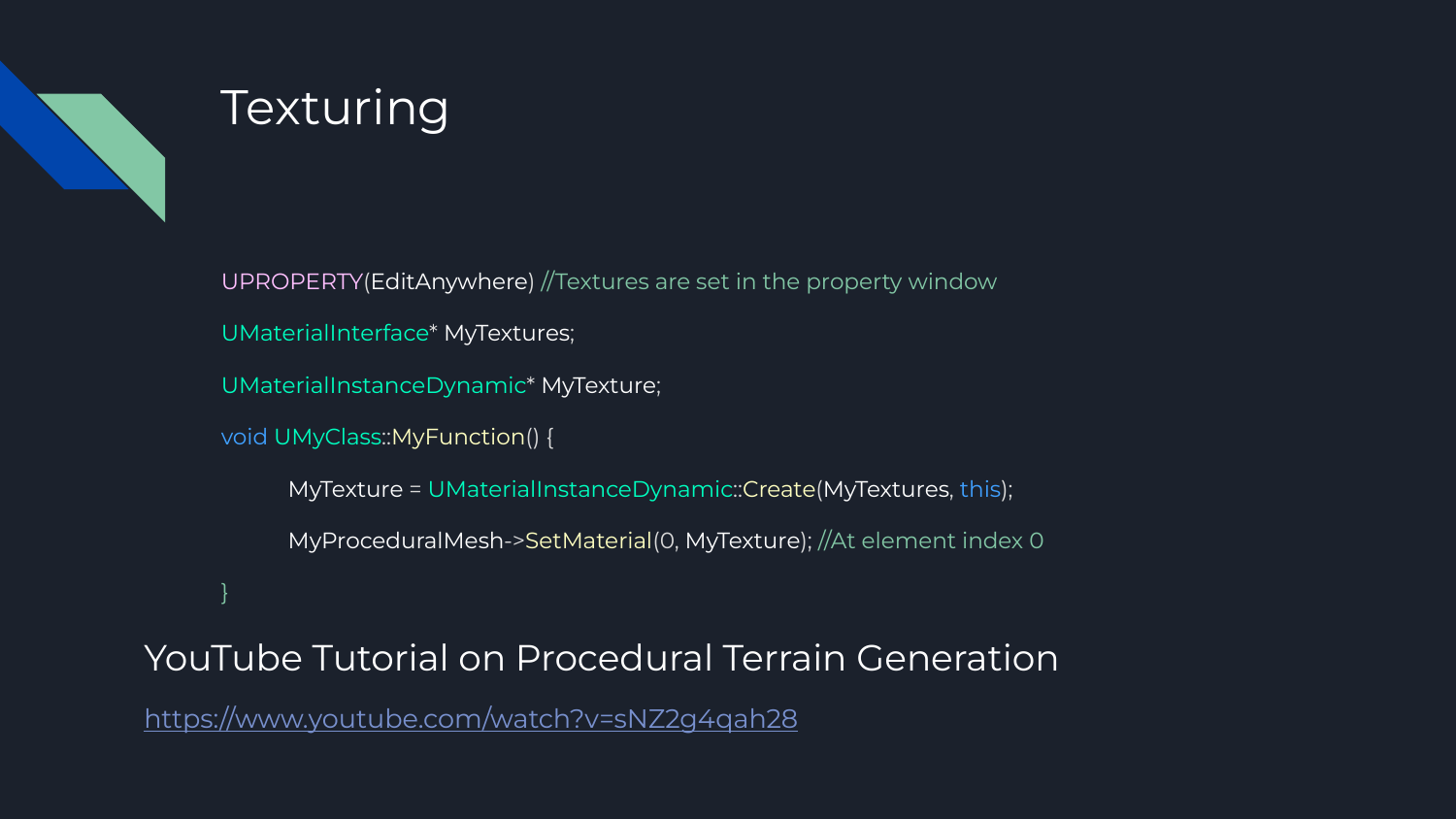

# Texturing
UPROPERTY(EditAnywhere) //Textures are set in the property window
UMaterialInterface* MyTextures;
UMaterialInstanceDynamic* MyTexture;
void UMyClass::MyFunction() {
MyTexture = UMaterialInstanceDynamic::Create(MyTextures, this);
MyProceduralMesh->SetMaterial(0, MyTexture); //At element index 0
}
YouTube Tutorial on Procedural Terrain Generation
https://www.youtube.com/watch?v=sNZ2g4qah28